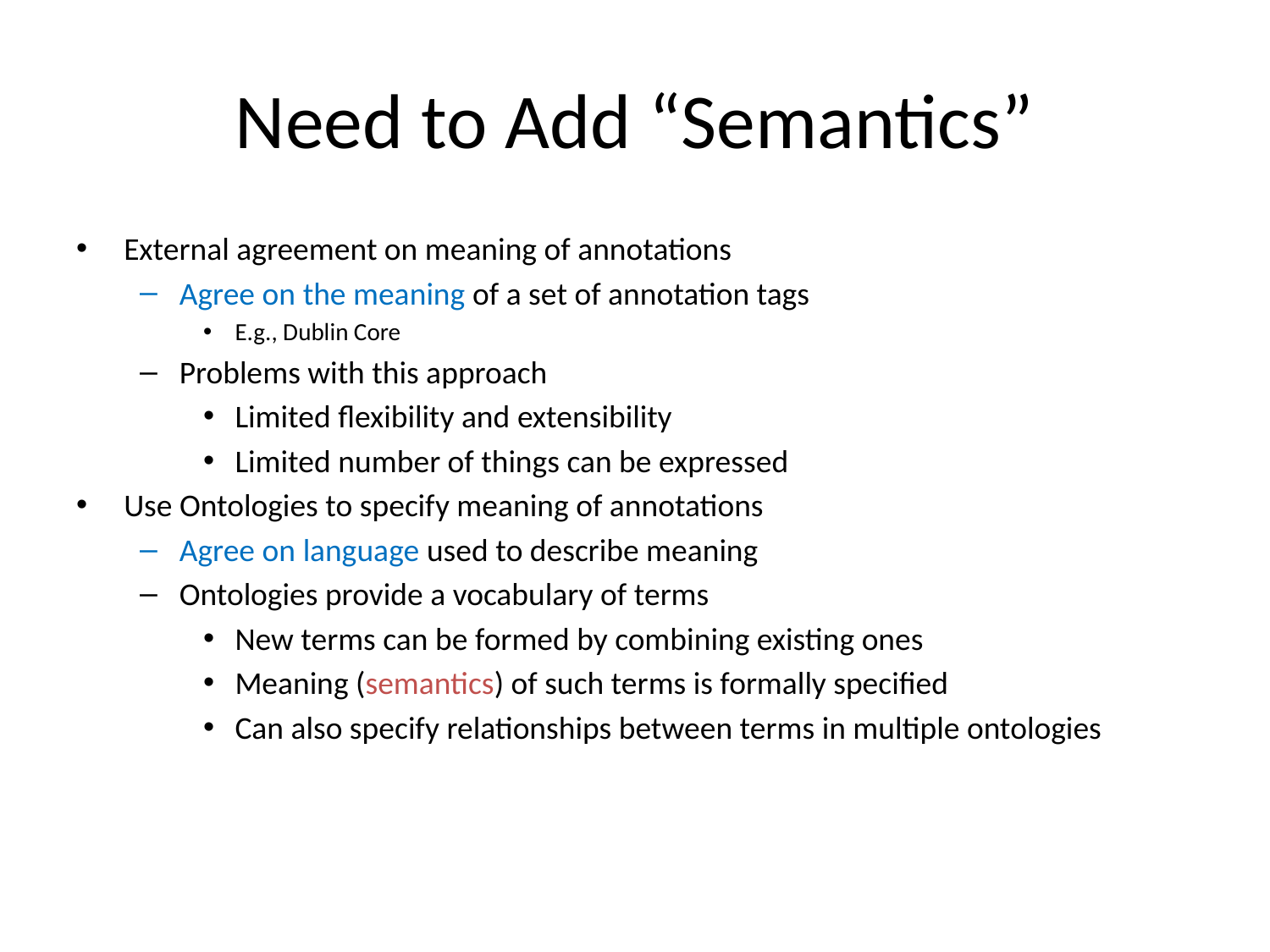

# Need to Add “Semantics”
External agreement on meaning of annotations
Agree on the meaning of a set of annotation tags
E.g., Dublin Core
Problems with this approach
Limited flexibility and extensibility
Limited number of things can be expressed
Use Ontologies to specify meaning of annotations
Agree on language used to describe meaning
Ontologies provide a vocabulary of terms
New terms can be formed by combining existing ones
Meaning (semantics) of such terms is formally specified
Can also specify relationships between terms in multiple ontologies